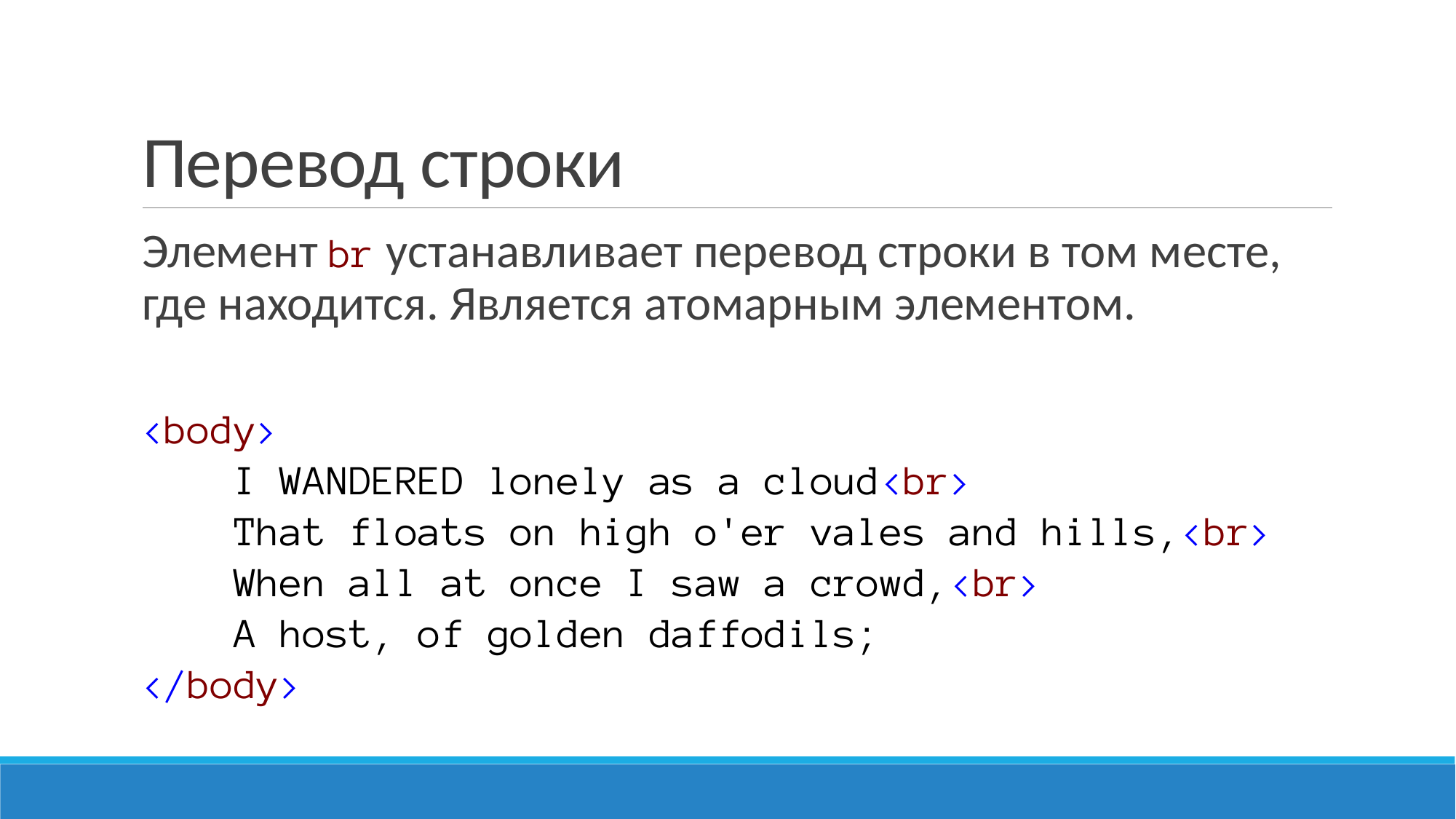

# Перевод строки
Элемент br устанавливает перевод строки в том месте, где находится. Является атомарным элементом.

<body>
    I WANDERED lonely as a cloud<br>
    That floats on high o'er vales and hills,<br>
    When all at once I saw a crowd,<br>
    A host, of golden daffodils;
</body>